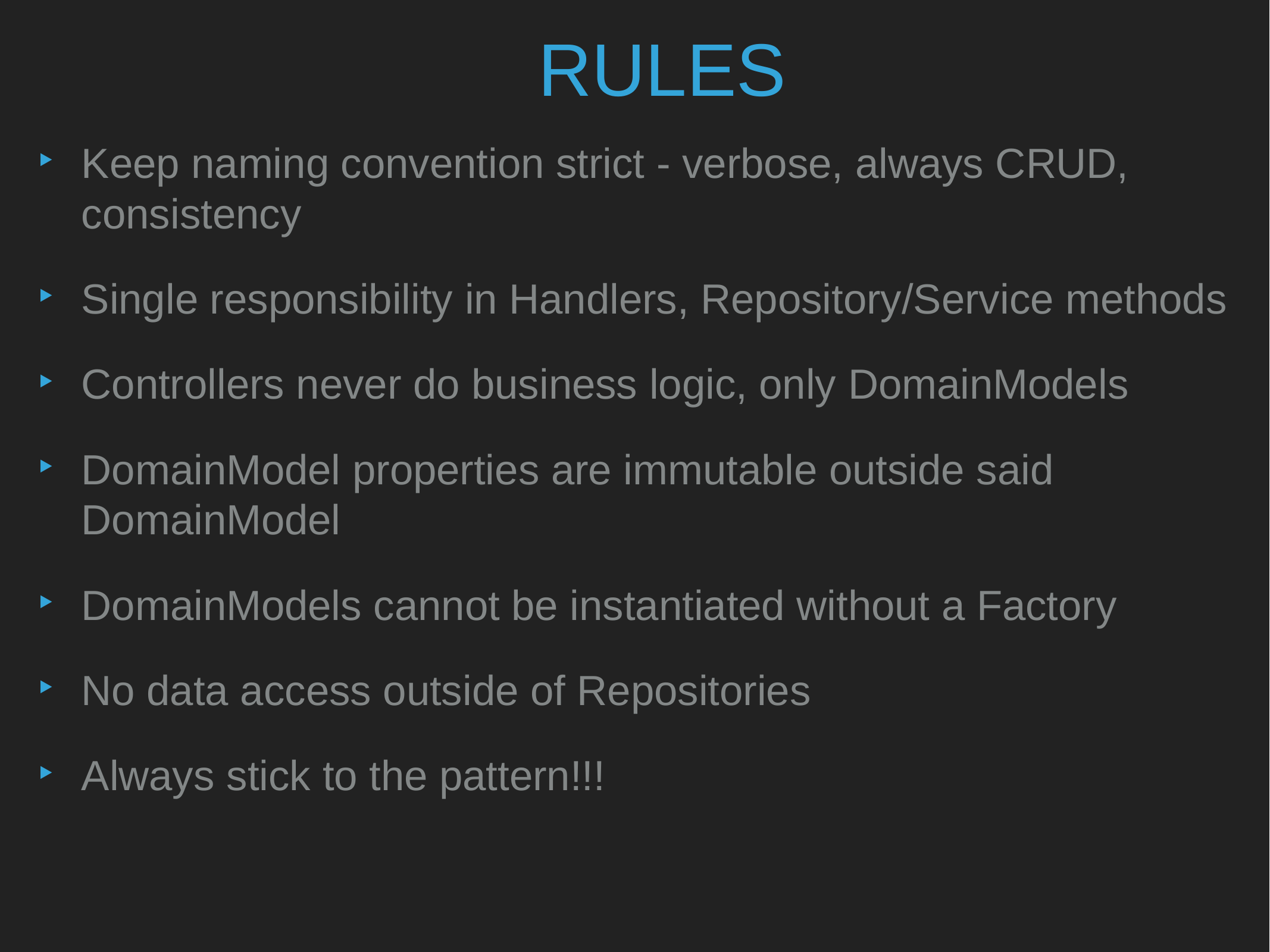

Rules
Keep naming convention strict - verbose, always CRUD, consistency
Single responsibility in Handlers, Repository/Service methods
Controllers never do business logic, only DomainModels
DomainModel properties are immutable outside said DomainModel
DomainModels cannot be instantiated without a Factory
No data access outside of Repositories
Always stick to the pattern!!!